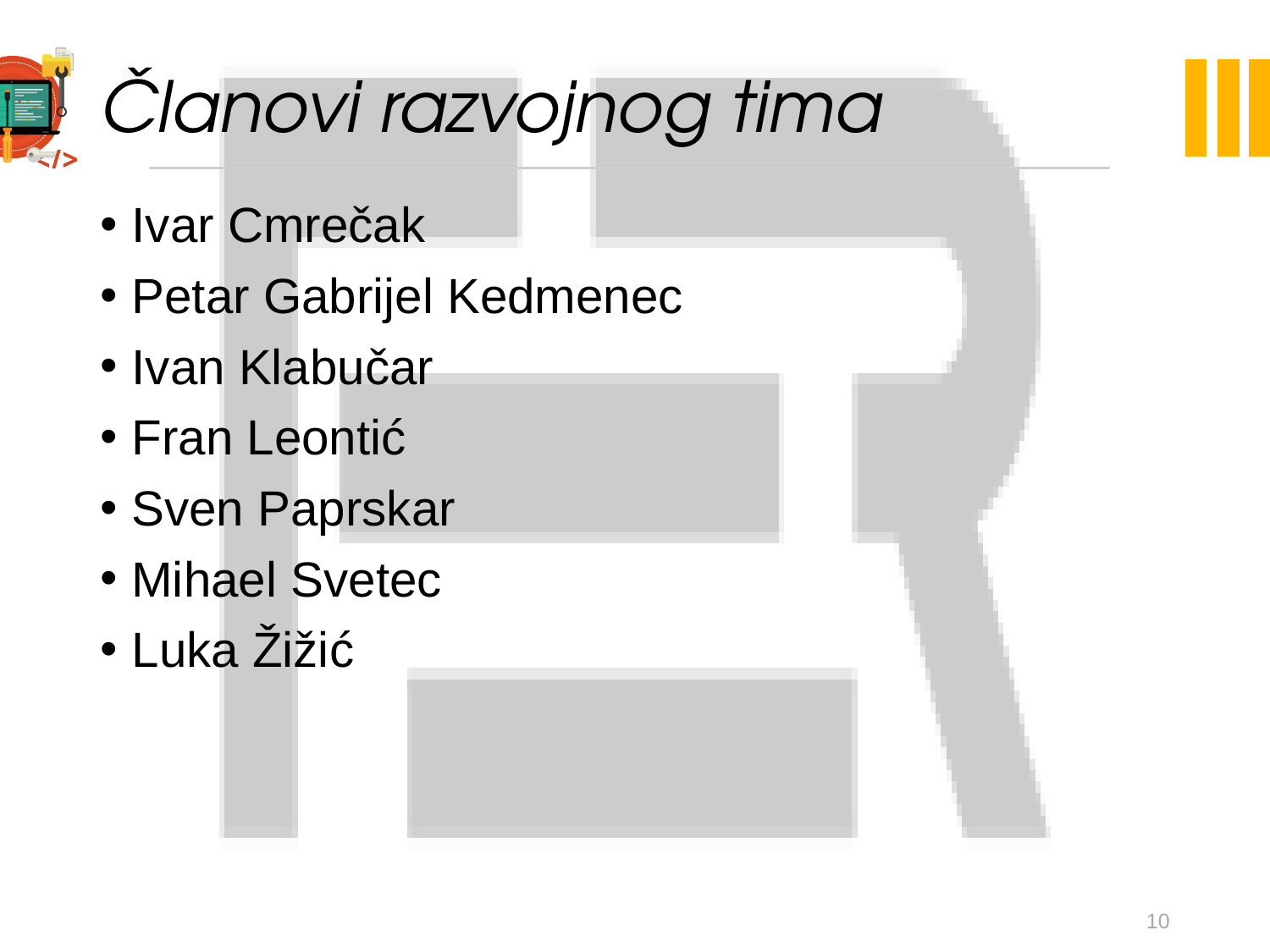

# Članovi razvojnog tima
Ivar Cmrečak
Petar Gabrijel Kedmenec
Ivan Klabučar
Fran Leontić
Sven Paprskar
Mihael Svetec
Luka Žižić
10